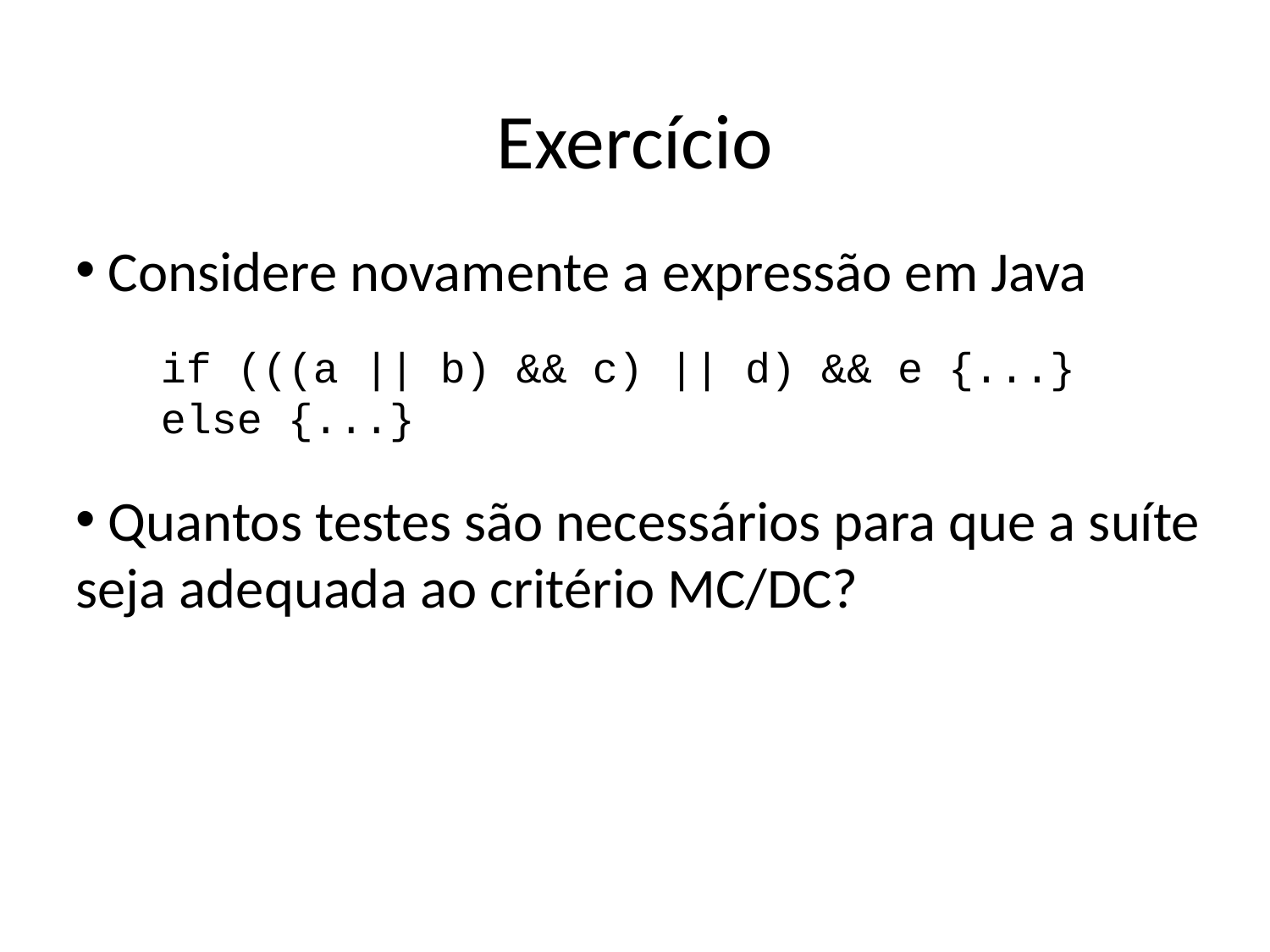

Exercício
 Considere novamente a expressão em Java

 Quantos testes são necessários para que a suíte seja adequada ao critério MC/DC?

if (((a || b) && c) || d) && e {...}
else {...}